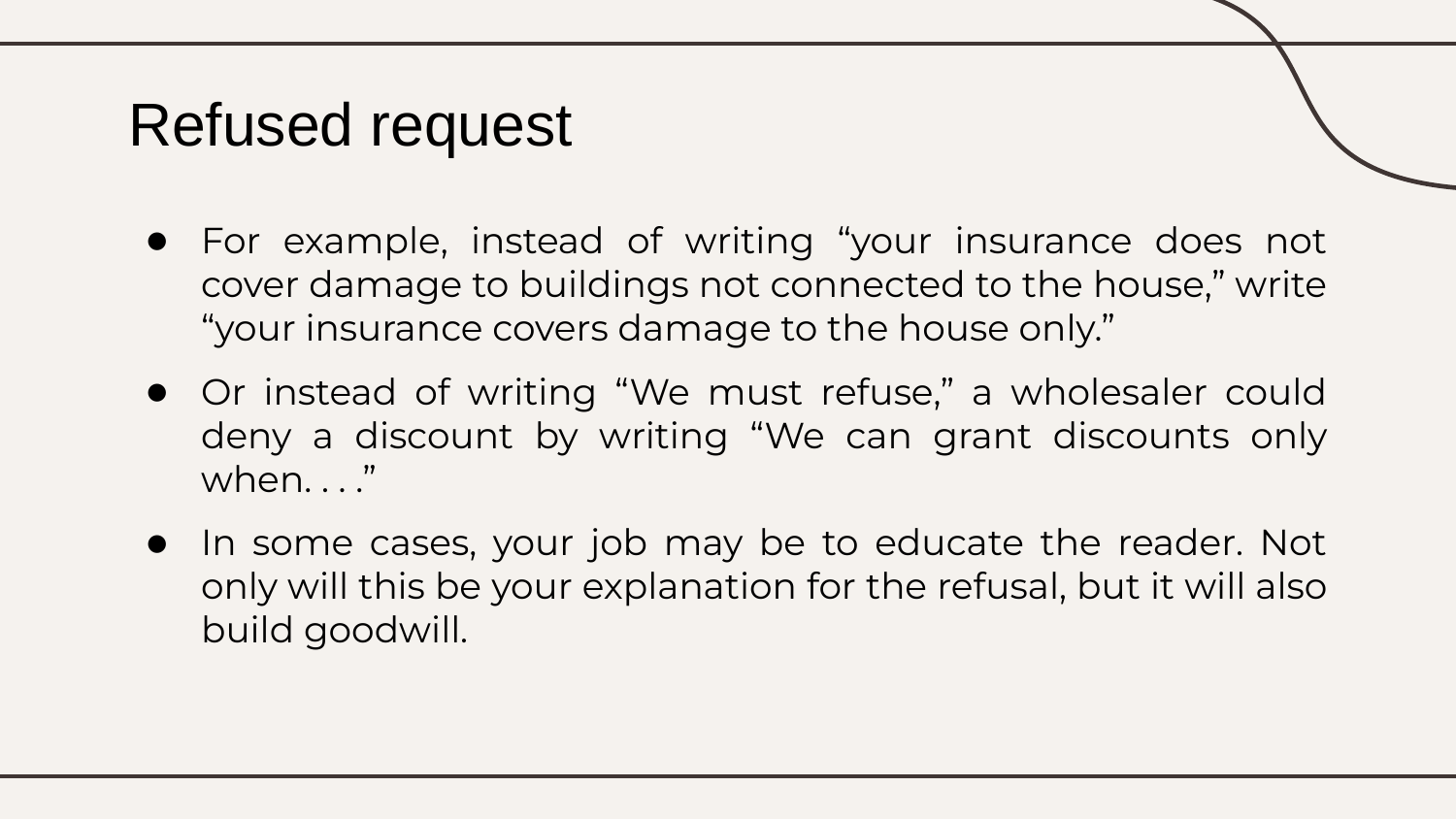

# Refused request
For example, instead of writing “your insurance does not cover damage to buildings not connected to the house,” write “your insurance covers damage to the house only.”
Or instead of writing “We must refuse,” a wholesaler could deny a discount by writing “We can grant discounts only when. . . .”
In some cases, your job may be to educate the reader. Not only will this be your explanation for the refusal, but it will also build goodwill.